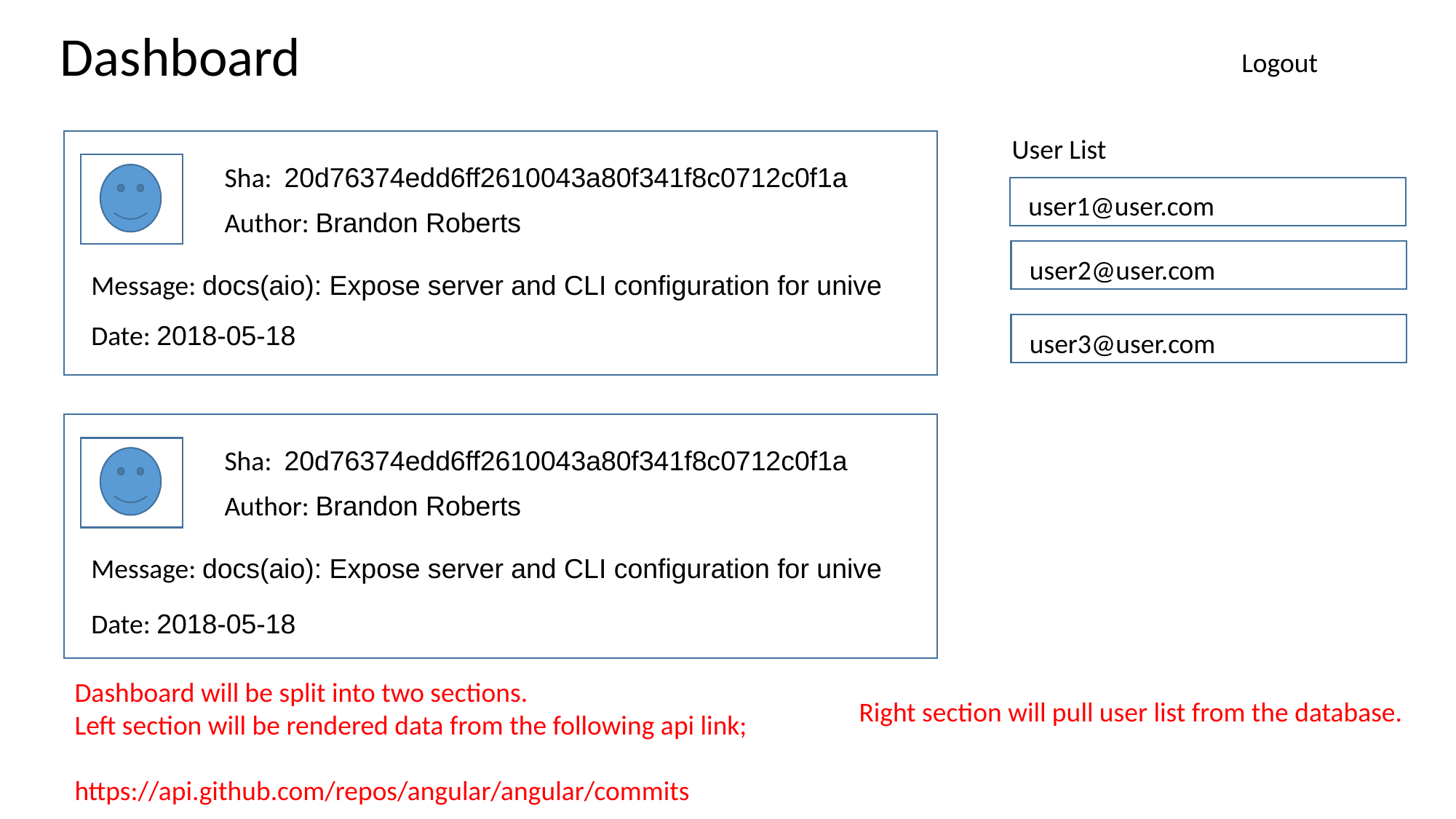

Dashboard
Logout
User List

Sha:  20d76374edd6ff2610043a80f341f8c0712c0f1a

user1@user.com
Author: Brandon Roberts

user2@user.com
Message: docs(aio): Expose server and CLI configuration for unive
Date: 2018-05-18

user3@user.com

Sha:  20d76374edd6ff2610043a80f341f8c0712c0f1a

Author: Brandon Roberts
Message: docs(aio): Expose server and CLI configuration for unive
Date: 2018-05-18
Dashboard will be split into two sections.
Left section will be rendered data from the following api link;
https://api.github.com/repos/angular/angular/commits

Right section will pull user list from the database.